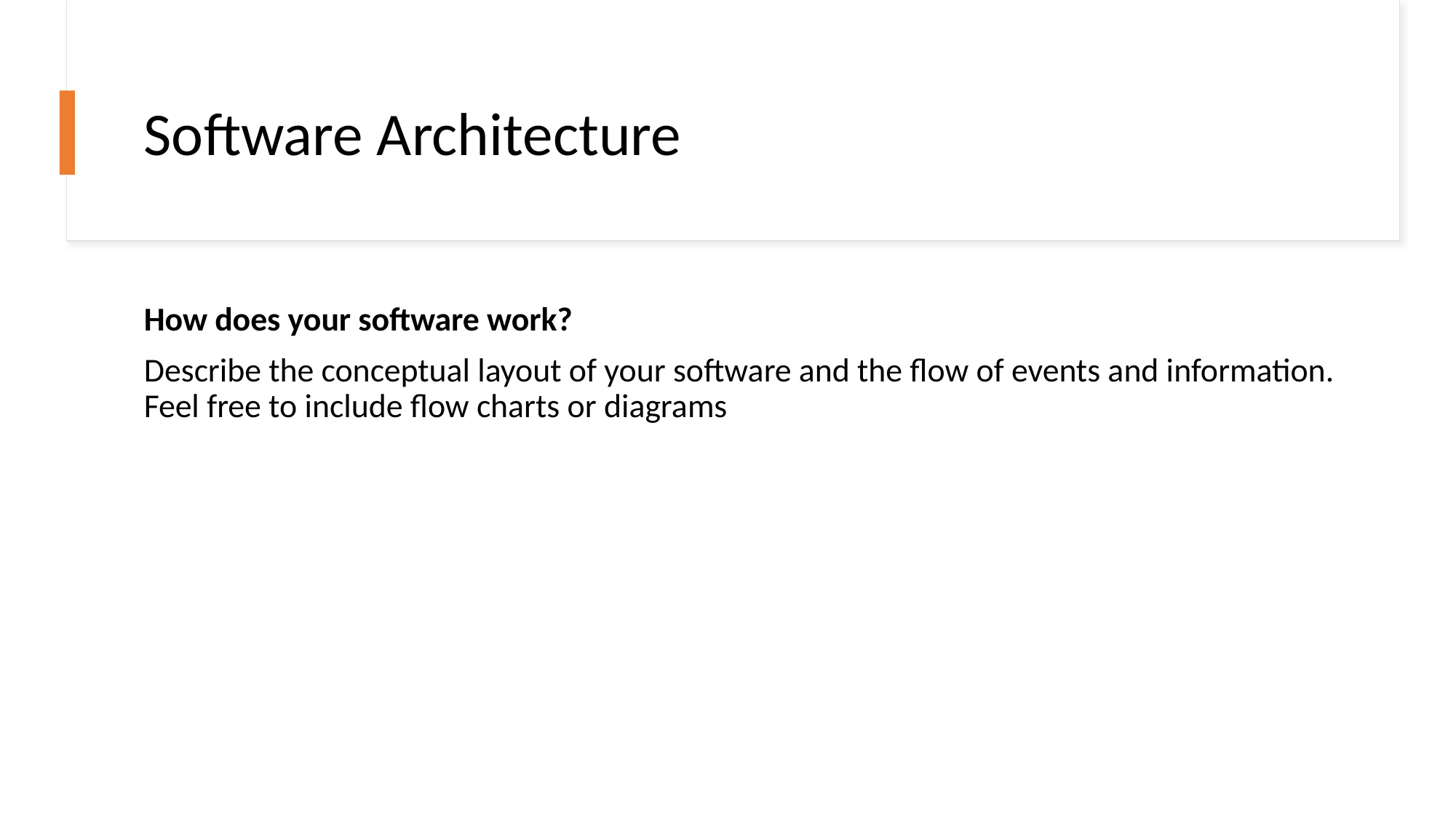

# Software Architecture

How does your software work?
Describe the conceptual layout of your software and the flow of events and information. Feel free to include flow charts or diagrams